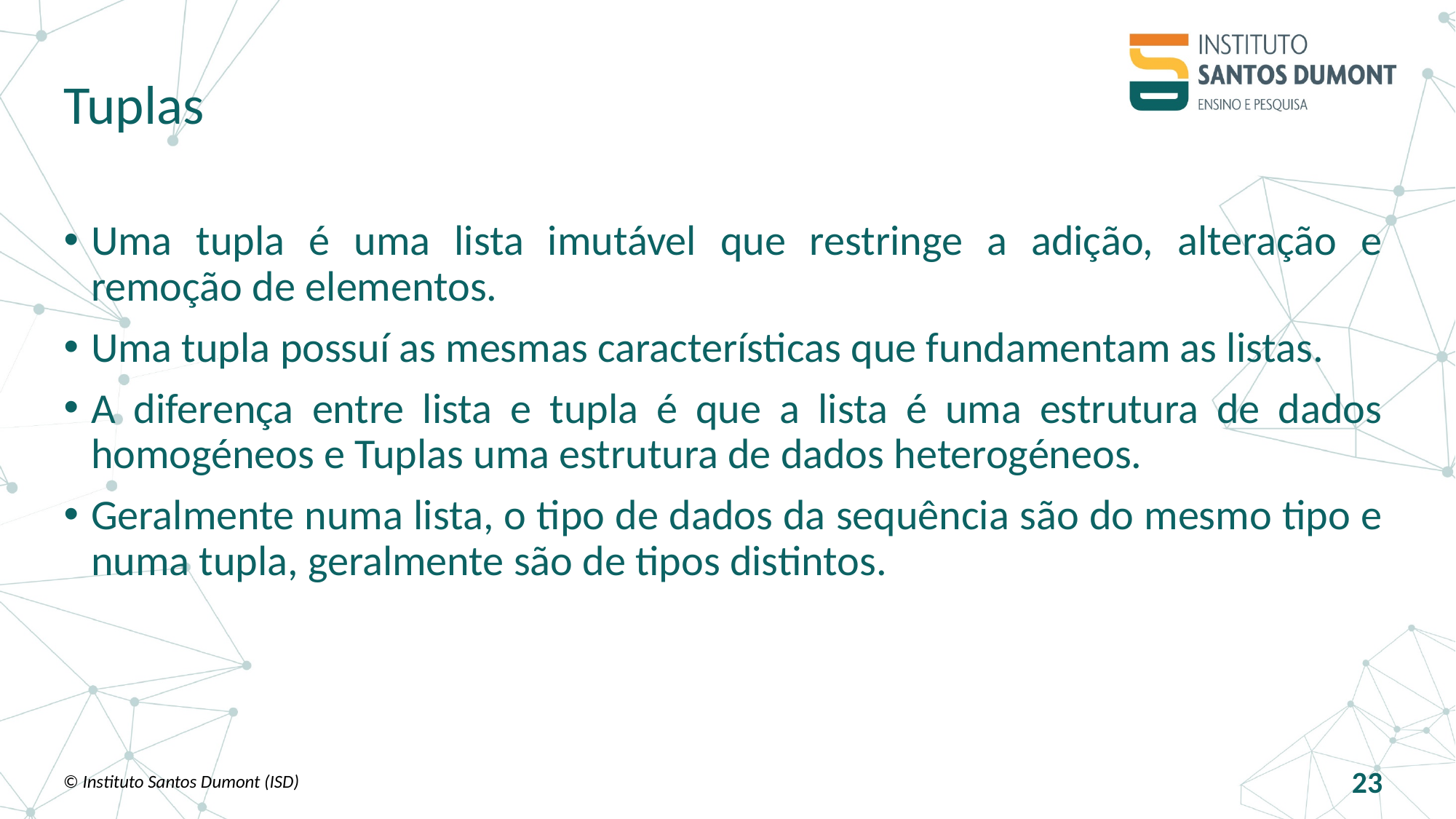

# Tuplas
Uma tupla é uma lista imutável que restringe a adição, alteração e remoção de elementos.
Uma tupla possuí as mesmas características que fundamentam as listas.
A diferença entre lista e tupla é que a lista é uma estrutura de dados homogéneos e Tuplas uma estrutura de dados heterogéneos.
Geralmente numa lista, o tipo de dados da sequência são do mesmo tipo e numa tupla, geralmente são de tipos distintos.

© Instituto Santos Dumont (ISD)
23